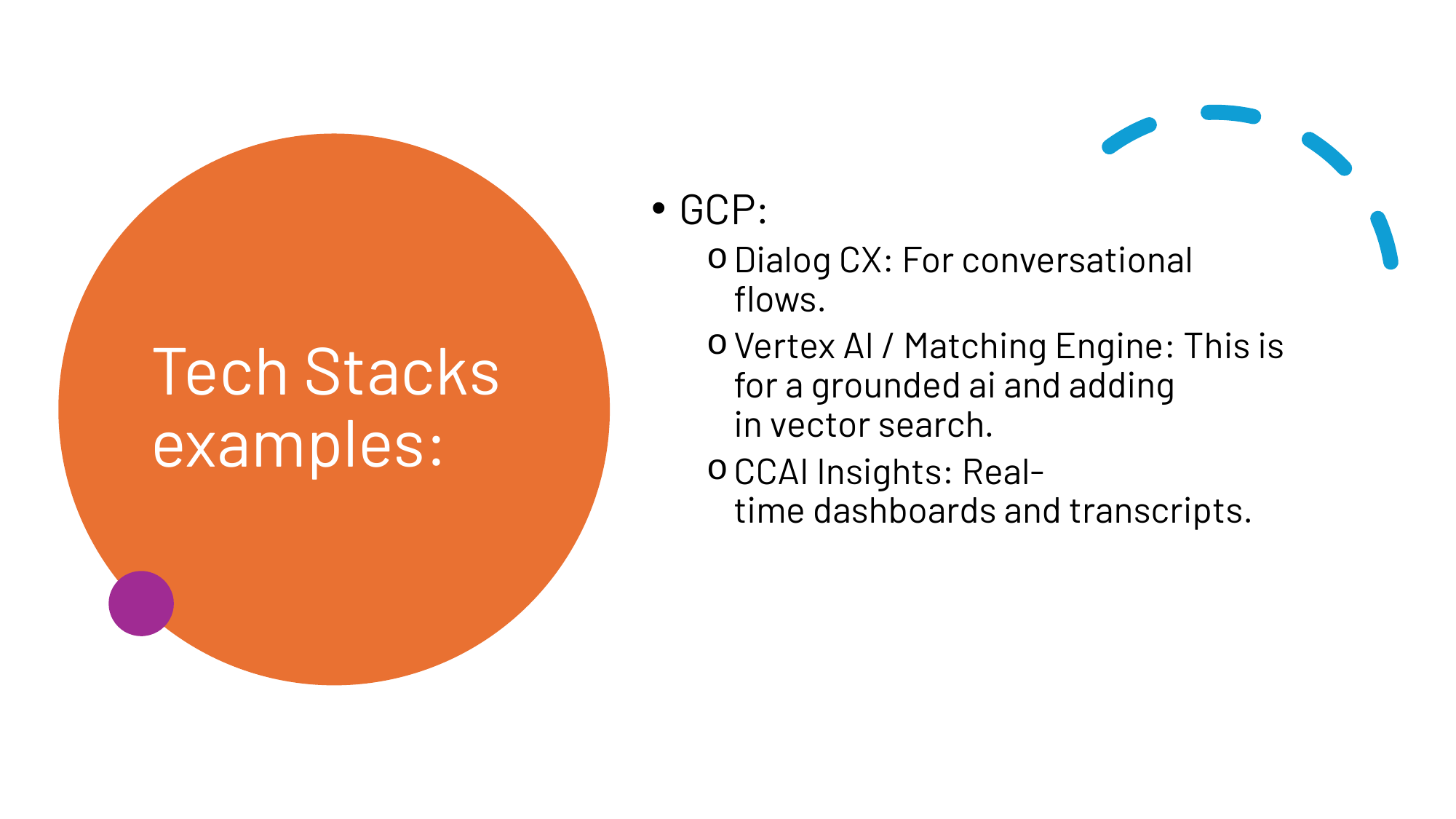

# Tech Stacks examples:
GCP:
Dialog CX: For conversational flows.
Vertex AI / Matching Engine: This is for a grounded ai and adding in vector search.
CCAI Insights: Real-time dashboards and transcripts.